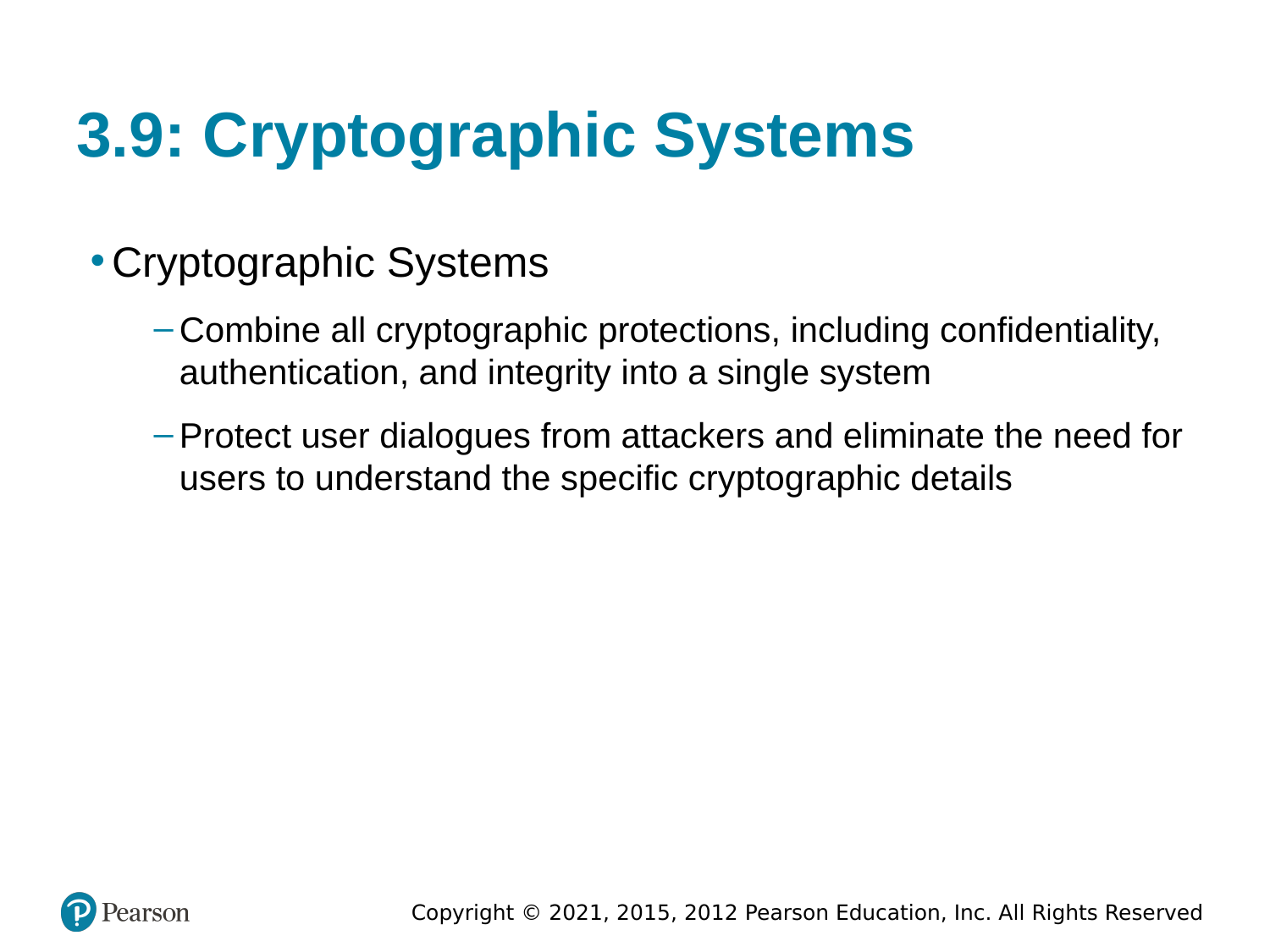

# 3.9: Cryptographic Systems
Cryptographic Systems
Combine all cryptographic protections, including confidentiality, authentication, and integrity into a single system
Protect user dialogues from attackers and eliminate the need for users to understand the specific cryptographic details

3-33